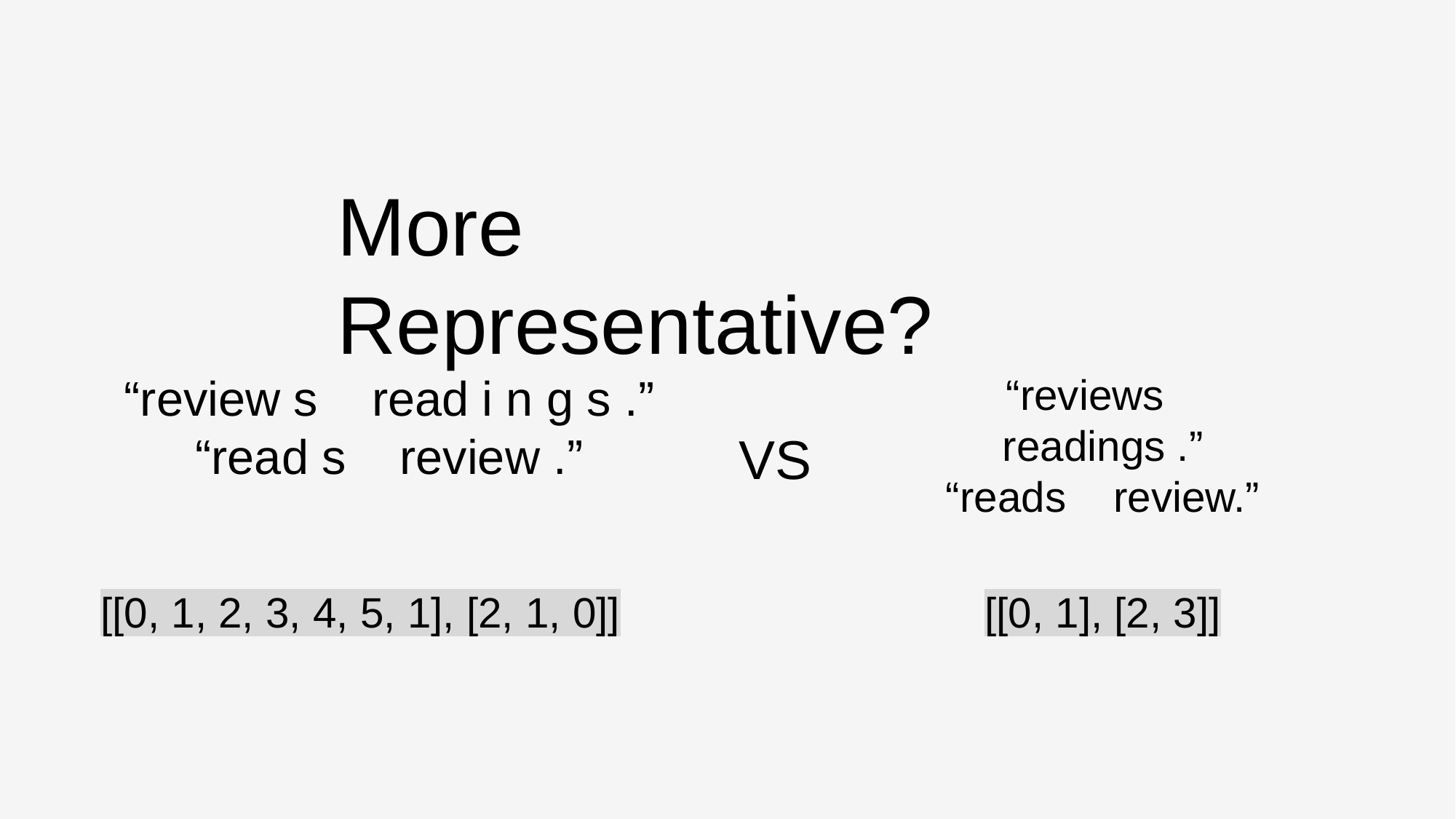

12
More Representative?
“review s    read i n g s .”
“read s    review .”
“reviews    readings .”
“reads    review.”
VS
[[0, 1, 2, 3, 4, 5, 1], [2, 1, 0]]
[[0, 1], [2, 3]]